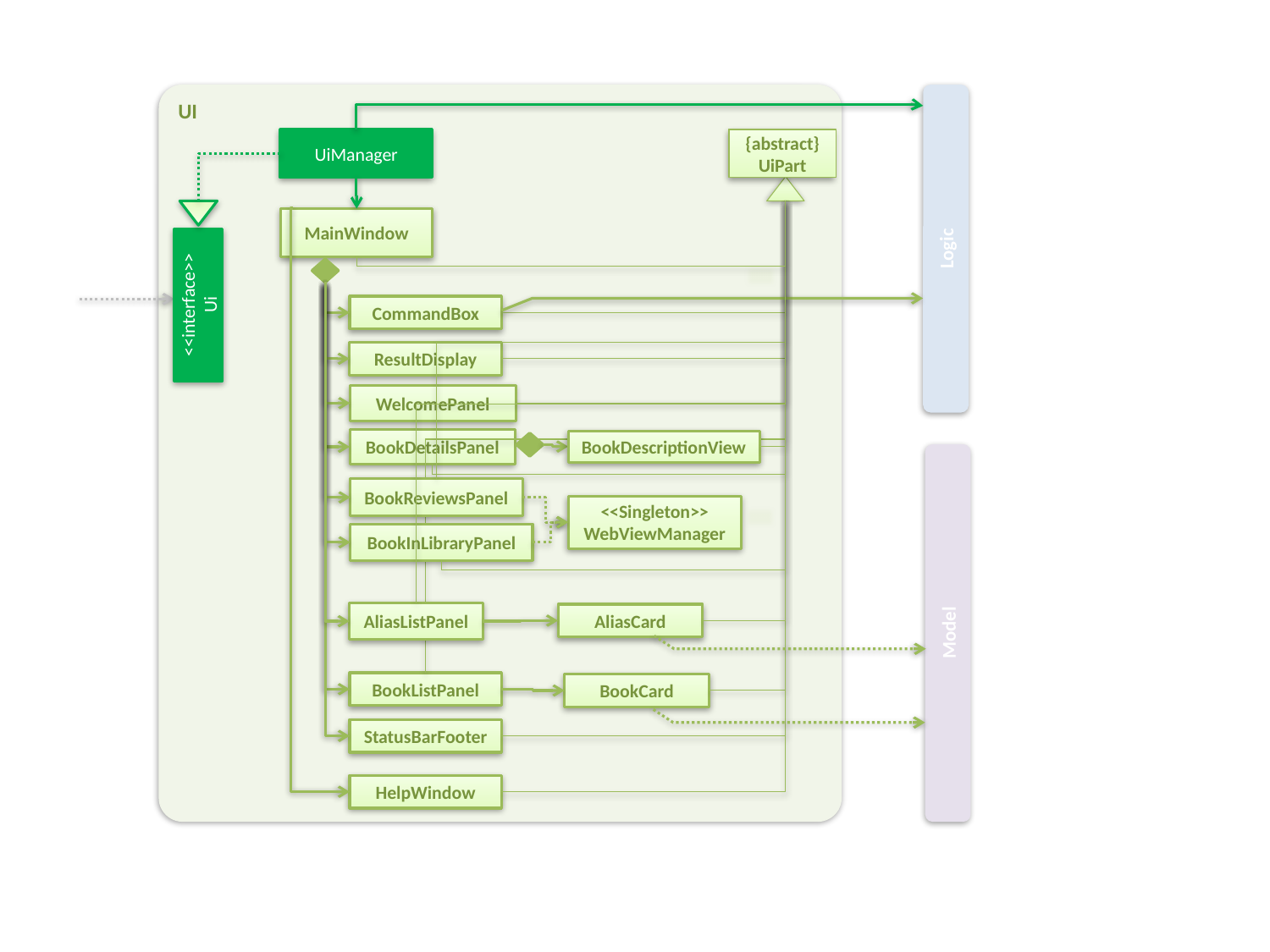

UI
UiManager
{abstract}
UiPart

MainWindow
Logic

<<interface>>
Ui
CommandBox

ResultDisplay
WelcomePanel
BookDetailsPanel
BookDescriptionView

BookReviewsPanel
<<Singleton>>
WebViewManager

BookInLibraryPanel
AliasListPanel
AliasCard
Model

BookListPanel
BookCard

StatusBarFooter
HelpWindow